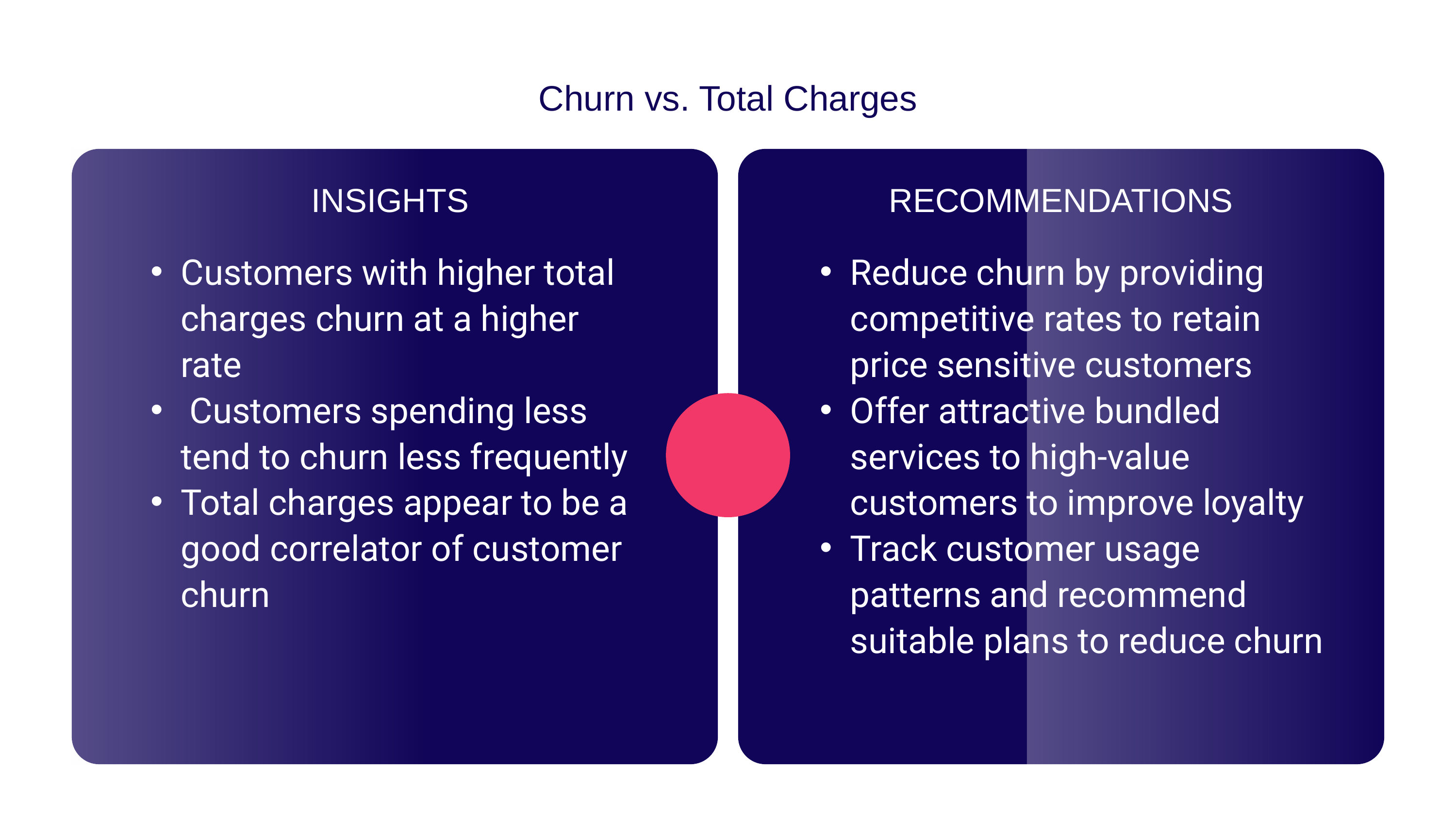

Churn vs. Total Charges

INSIGHTS
RECOMMENDATIONS
Customers with higher total charges churn at a higher rate
 Customers spending less tend to churn less frequently
Total charges appear to be a good correlator of customer churn

Reduce churn by providing competitive rates to retain price sensitive customers
Offer attractive bundled services to high-value customers to improve loyalty
Track customer usage patterns and recommend suitable plans to reduce churn